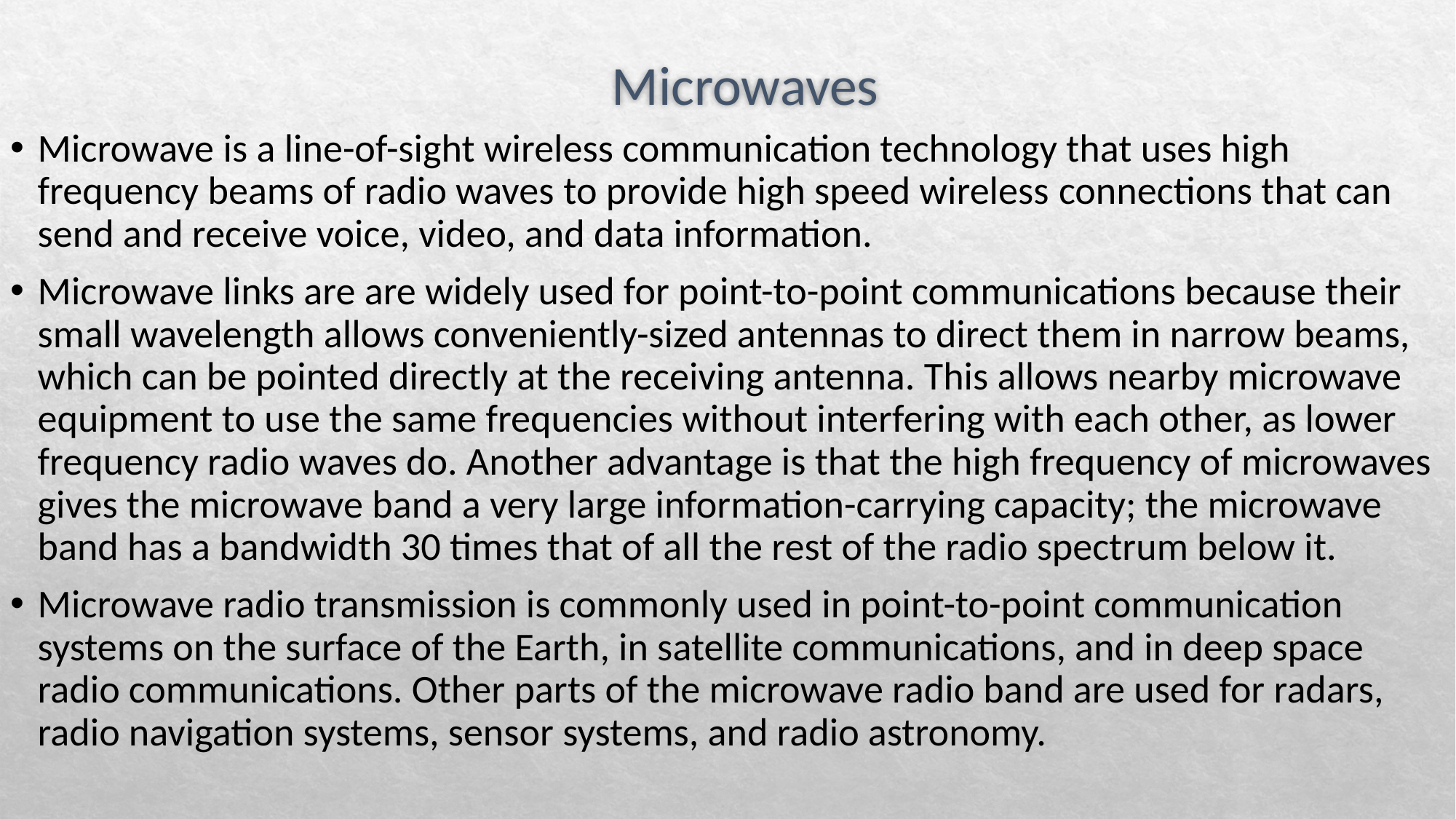

Microwaves

Microwave is a line-of-sight wireless communication technology that uses high frequency beams of radio waves to provide high speed wireless connections that can send and receive voice, video, and data information.
Microwave links are are widely used for point-to-point communications because their small wavelength allows conveniently-sized antennas to direct them in narrow beams, which can be pointed directly at the receiving antenna. This allows nearby microwave equipment to use the same frequencies without interfering with each other, as lower frequency radio waves do. Another advantage is that the high frequency of microwaves gives the microwave band a very large information-carrying capacity; the microwave band has a bandwidth 30 times that of all the rest of the radio spectrum below it.
Microwave radio transmission is commonly used in point-to-point communication systems on the surface of the Earth, in satellite communications, and in deep space radio communications. Other parts of the microwave radio band are used for radars, radio navigation systems, sensor systems, and radio astronomy.